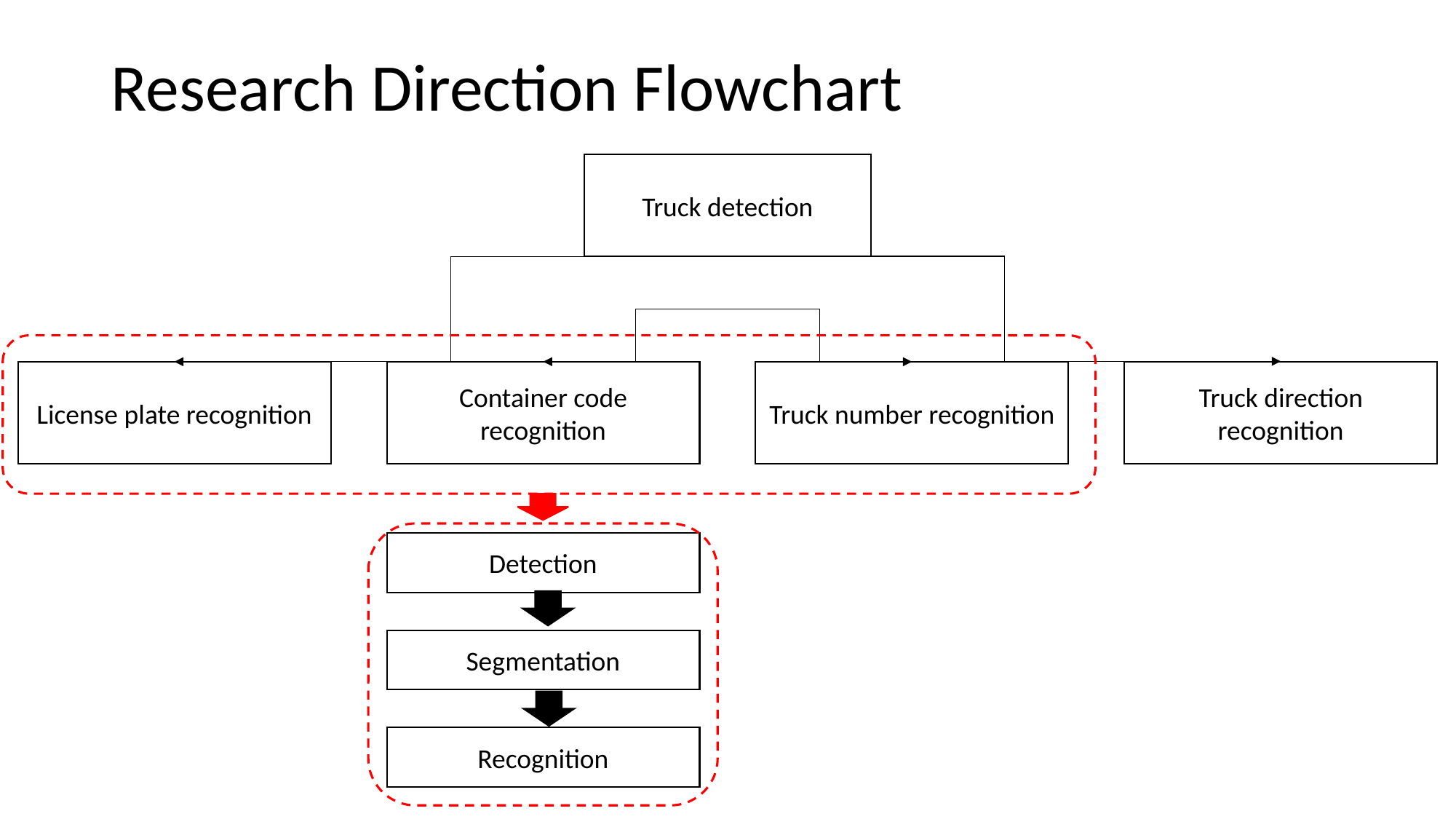

# Research Direction Flowchart
Truck detection
License plate recognition
Container code recognition
Truck number recognition
Truck direction recognition

Detection

Segmentation

Recognition